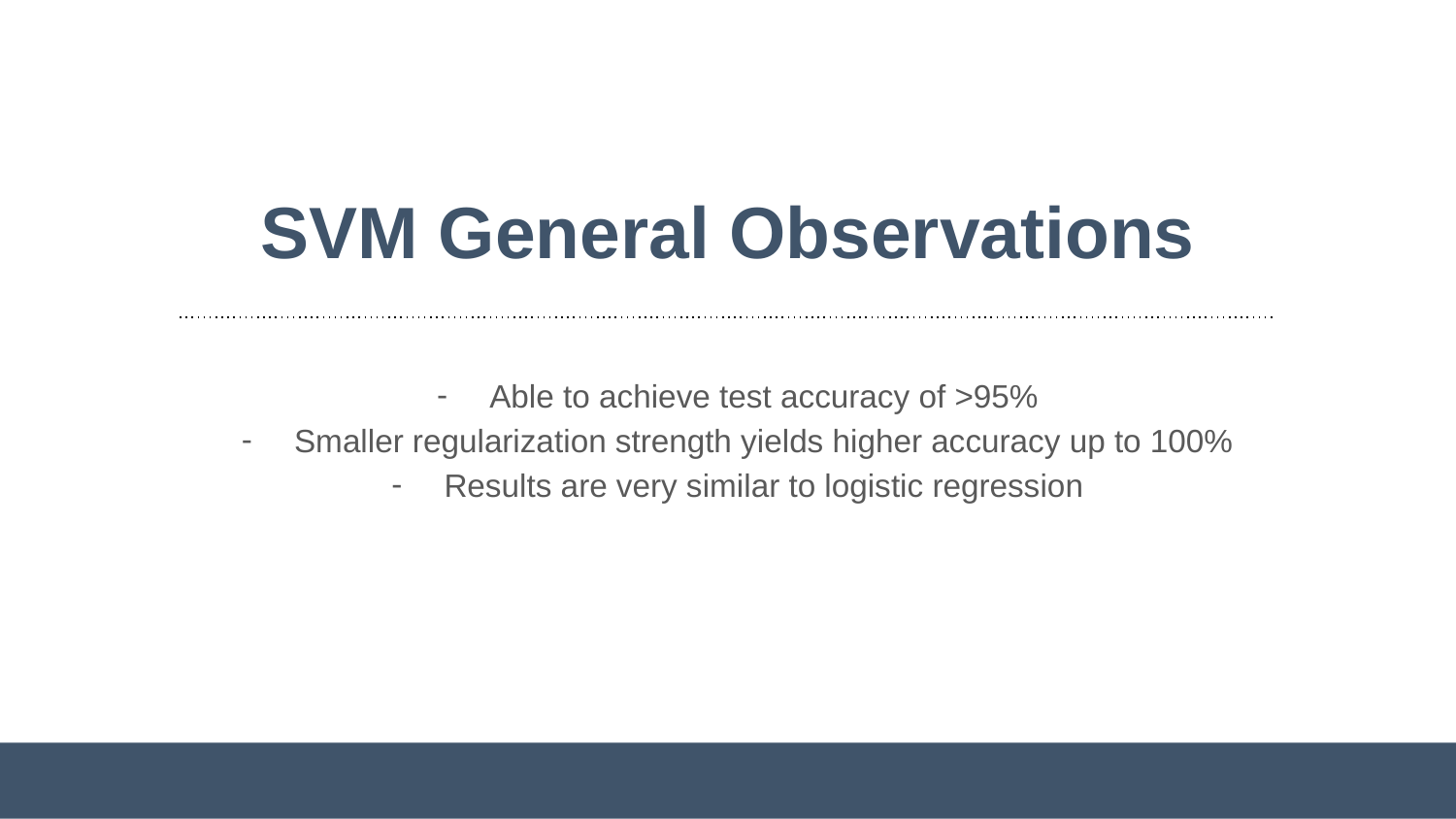

# SVM General Observations
Able to achieve test accuracy of >95%
Smaller regularization strength yields higher accuracy up to 100%
Results are very similar to logistic regression